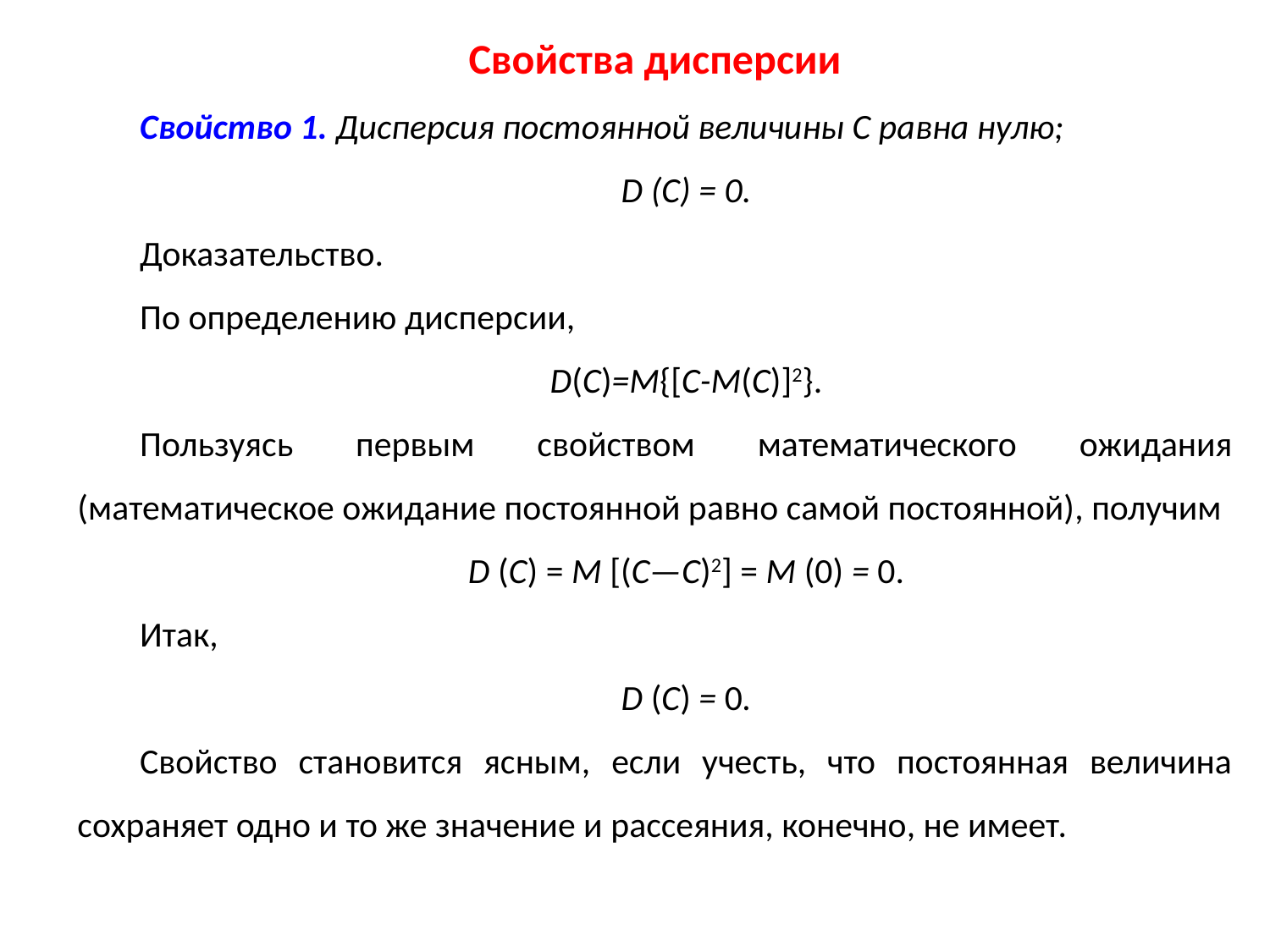

Свойства дисперсии
Свойство 1. Дисперсия постоянной величины С равна нулю;
D (С) = 0.
Доказательство.
По определению дисперсии,
D(C)=M{[C-M(C)]2}.
Пользуясь первым свойством математического ожидания (математическое ожидание постоянной равно самой постоянной), получим
D (С) = М [(С—С)2] = М (0) = 0.
Итак,
D (С) = 0.
Свойство становится ясным, если учесть, что постоянная величина сохраняет одно и то же значение и рассеяния, конечно, не имеет.